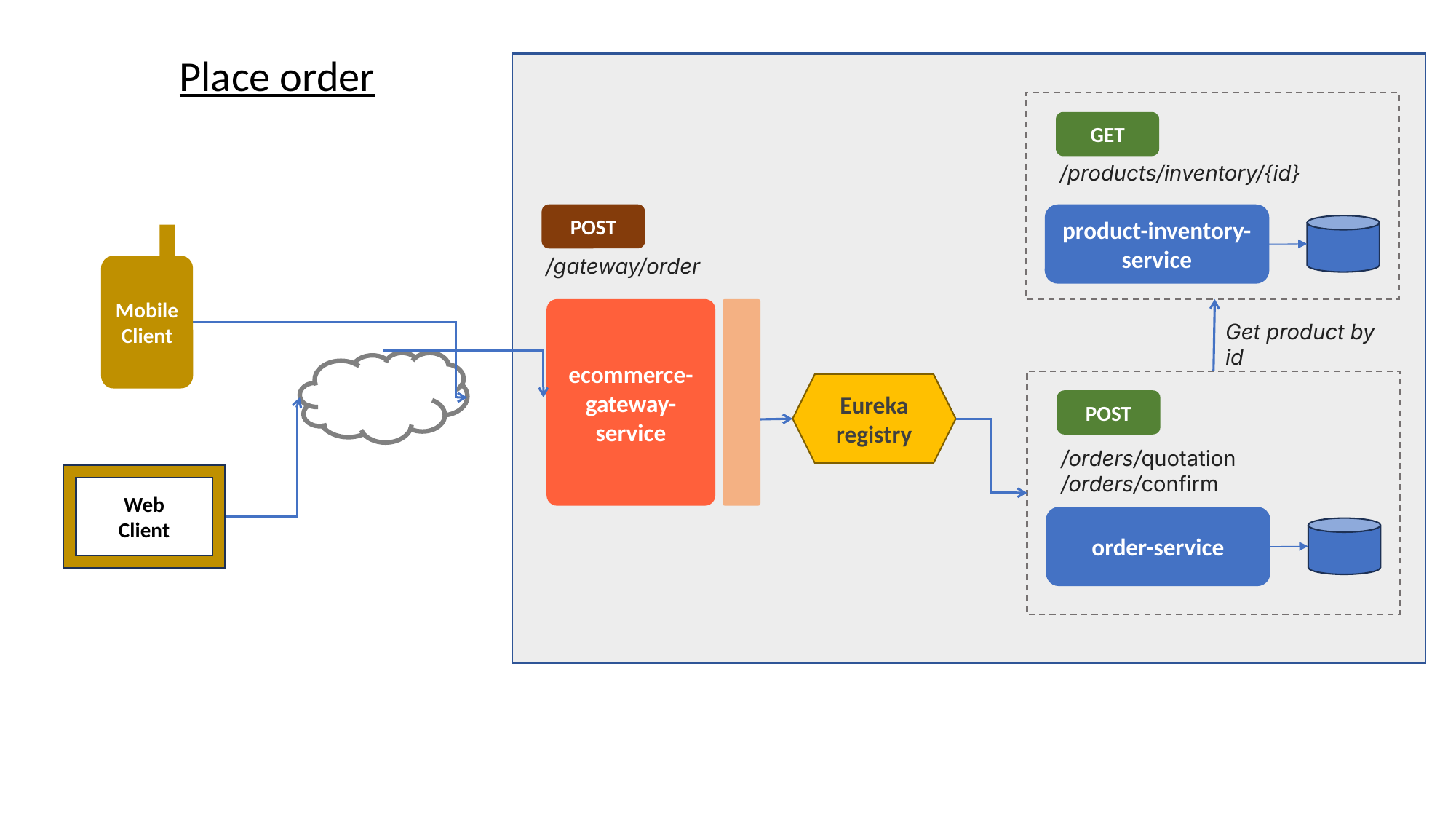

Place order

GET
/products/inventory/{id}
product-inventory-service
POST

/gateway/order
Mobile
Client
ecommerce-gateway-service

Get product by id

Eureka
registry
POST
/orders/quotation
/orders/confirm

Web
Client
order-service